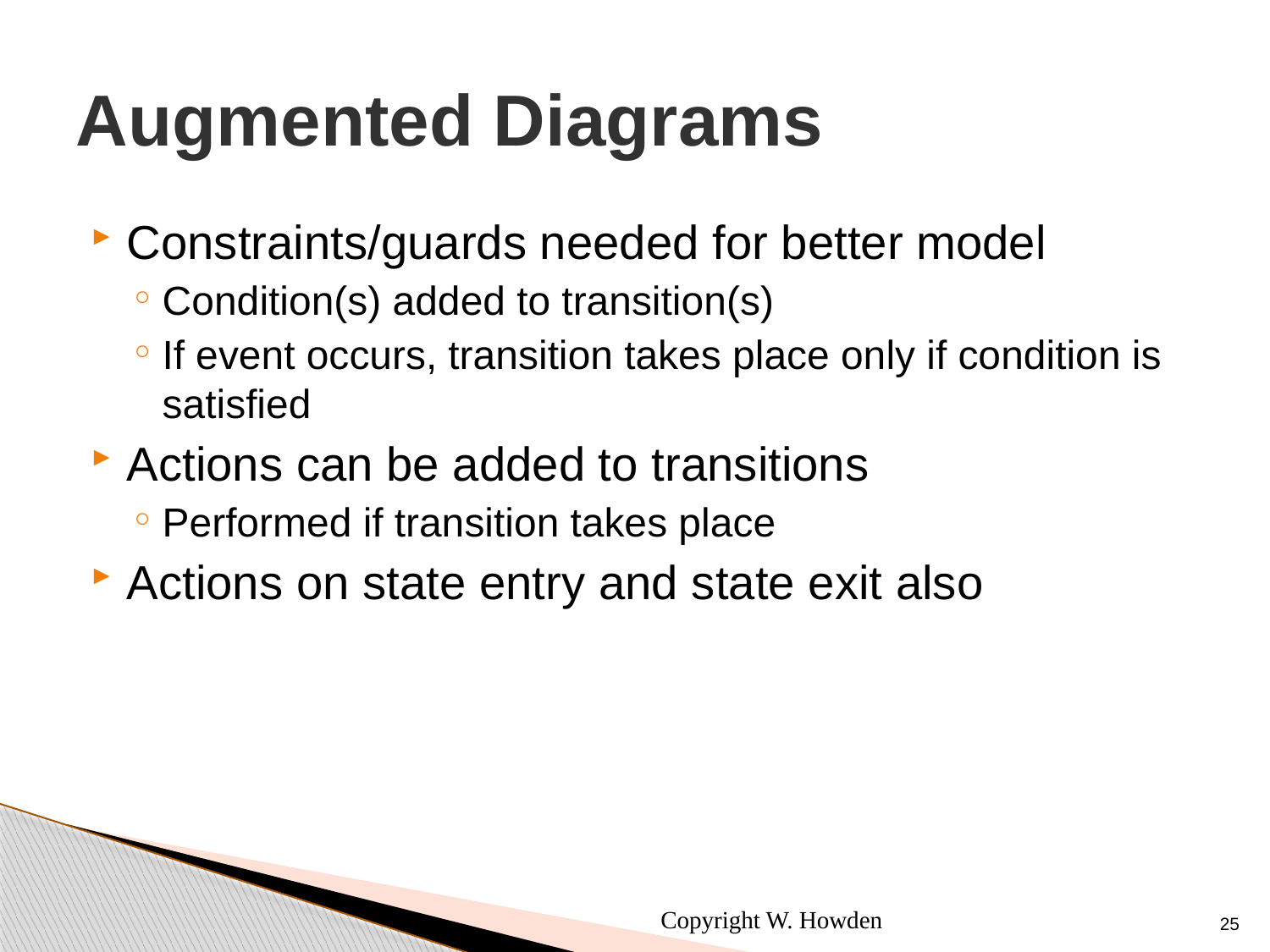

# Augmented Diagrams
Constraints/guards needed for better model
Condition(s) added to transition(s)
If event occurs, transition takes place only if condition is satisfied
Actions can be added to transitions
Performed if transition takes place
Actions on state entry and state exit also

Copyright W. Howden
25